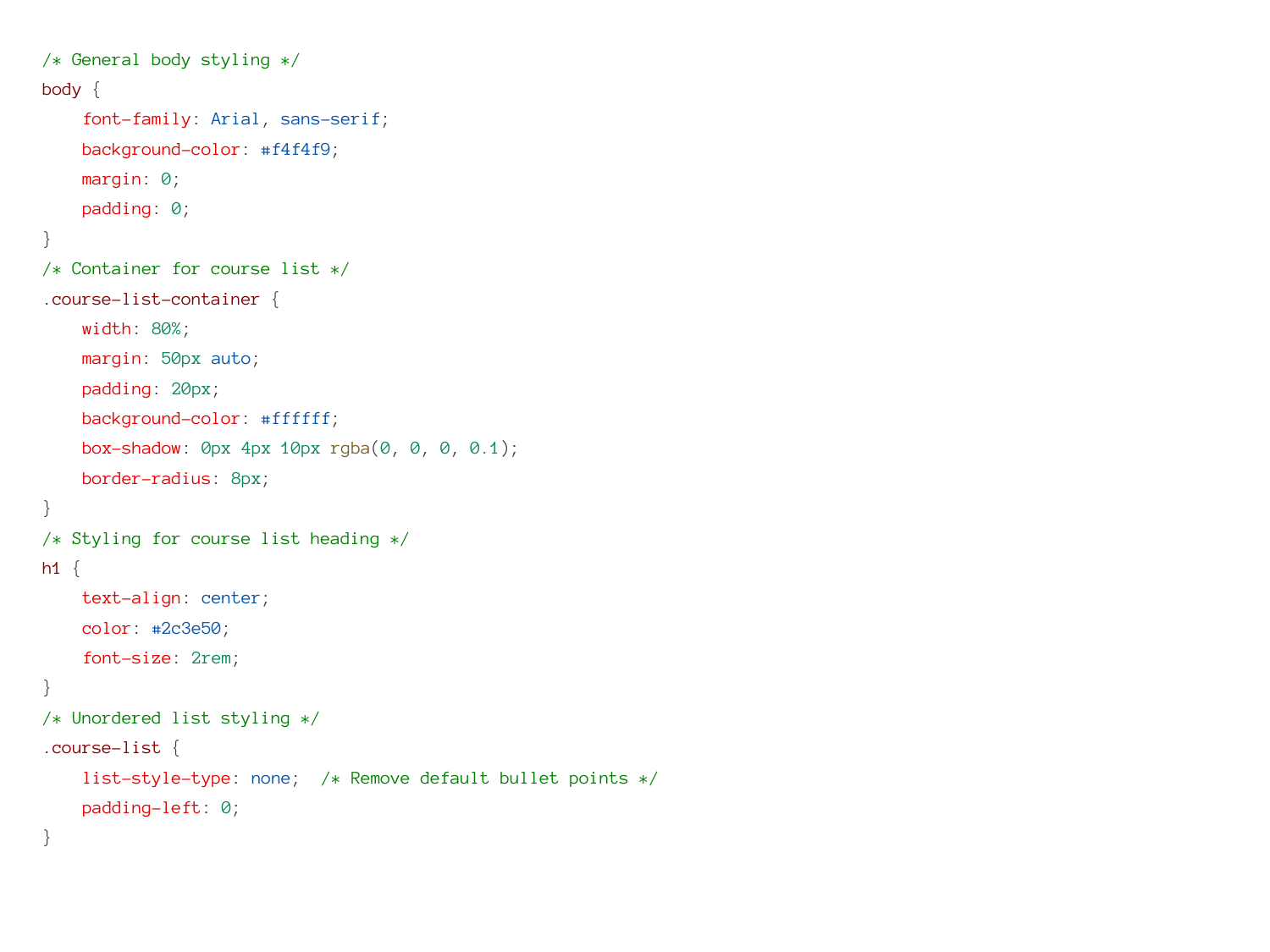

/* General body styling */
body {
    font-family: Arial, sans-serif;
    background-color: #f4f4f9;
    margin: 0;
    padding: 0;
}
/* Container for course list */
.course-list-container {
    width: 80%;
    margin: 50px auto;
    padding: 20px;
    background-color: #ffffff;
    box-shadow: 0px 4px 10px rgba(0, 0, 0, 0.1);
    border-radius: 8px;
}
/* Styling for course list heading */
h1 {
    text-align: center;
    color: #2c3e50;
    font-size: 2rem;
}
/* Unordered list styling */
.course-list {
    list-style-type: none;  /* Remove default bullet points */
    padding-left: 0;
}